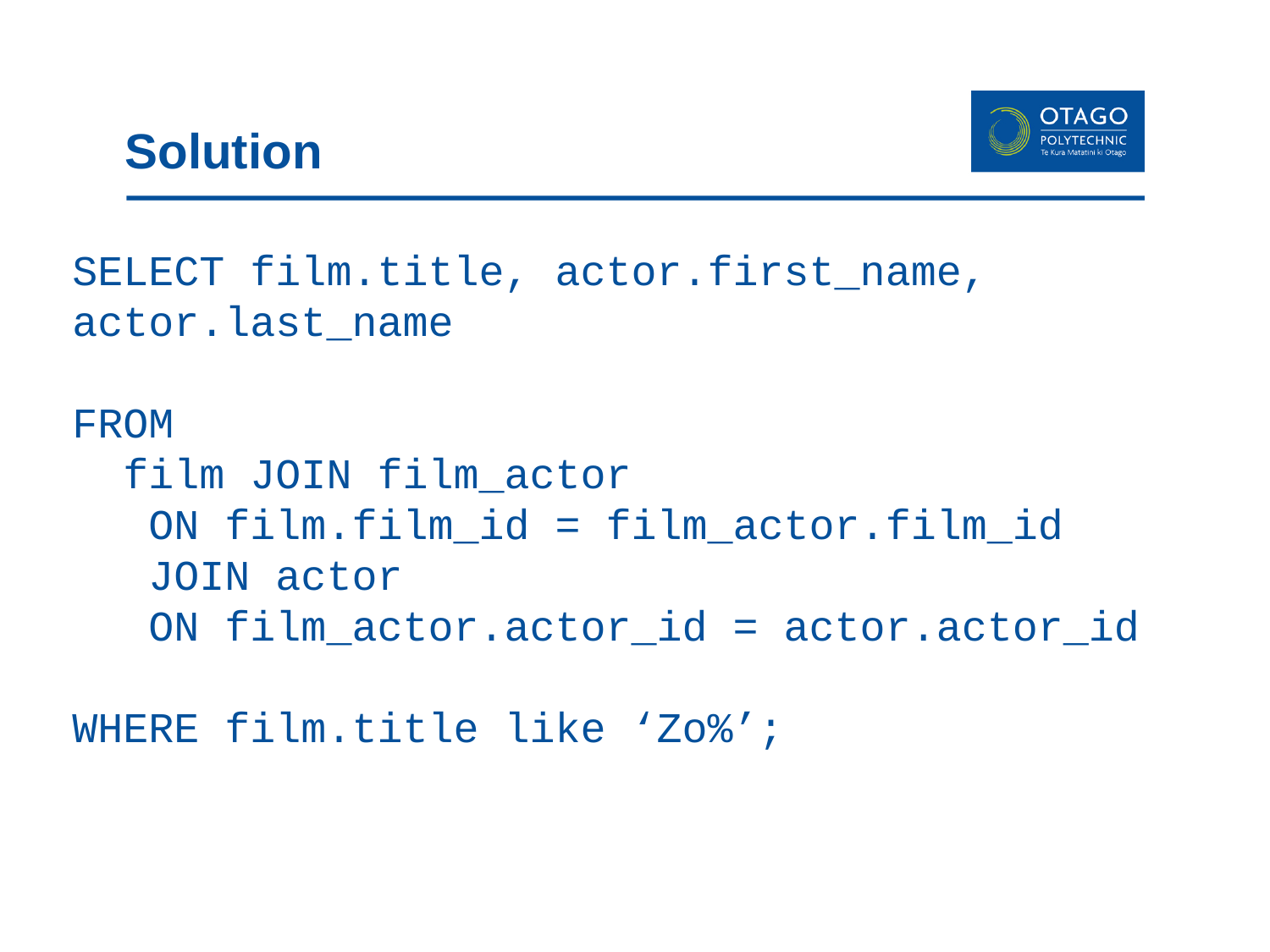

# Solution
SELECT film.title, actor.first_name, actor.last_name
FROM
  film JOIN film_actor
   ON film.film_id = film_actor.film_id
   JOIN actor
   ON film_actor.actor_id = actor.actor_id
WHERE film.title like ‘Zo%’;